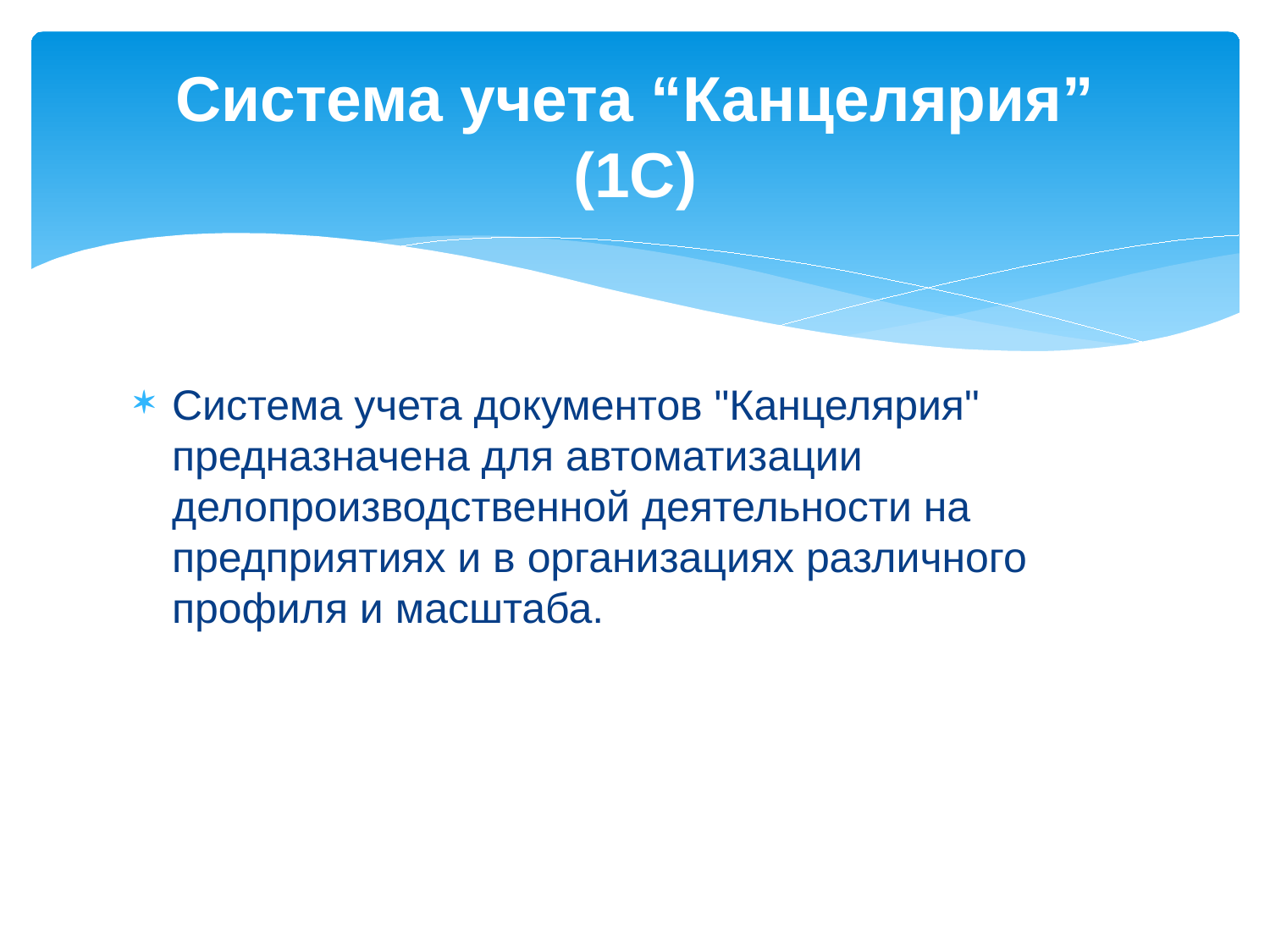

# Система учета “Канцелярия” (1С)
Система учета документов "Канцелярия" предназначена для автоматизации делопроизводственной деятельности на предприятиях и в организациях различного профиля и масштаба.